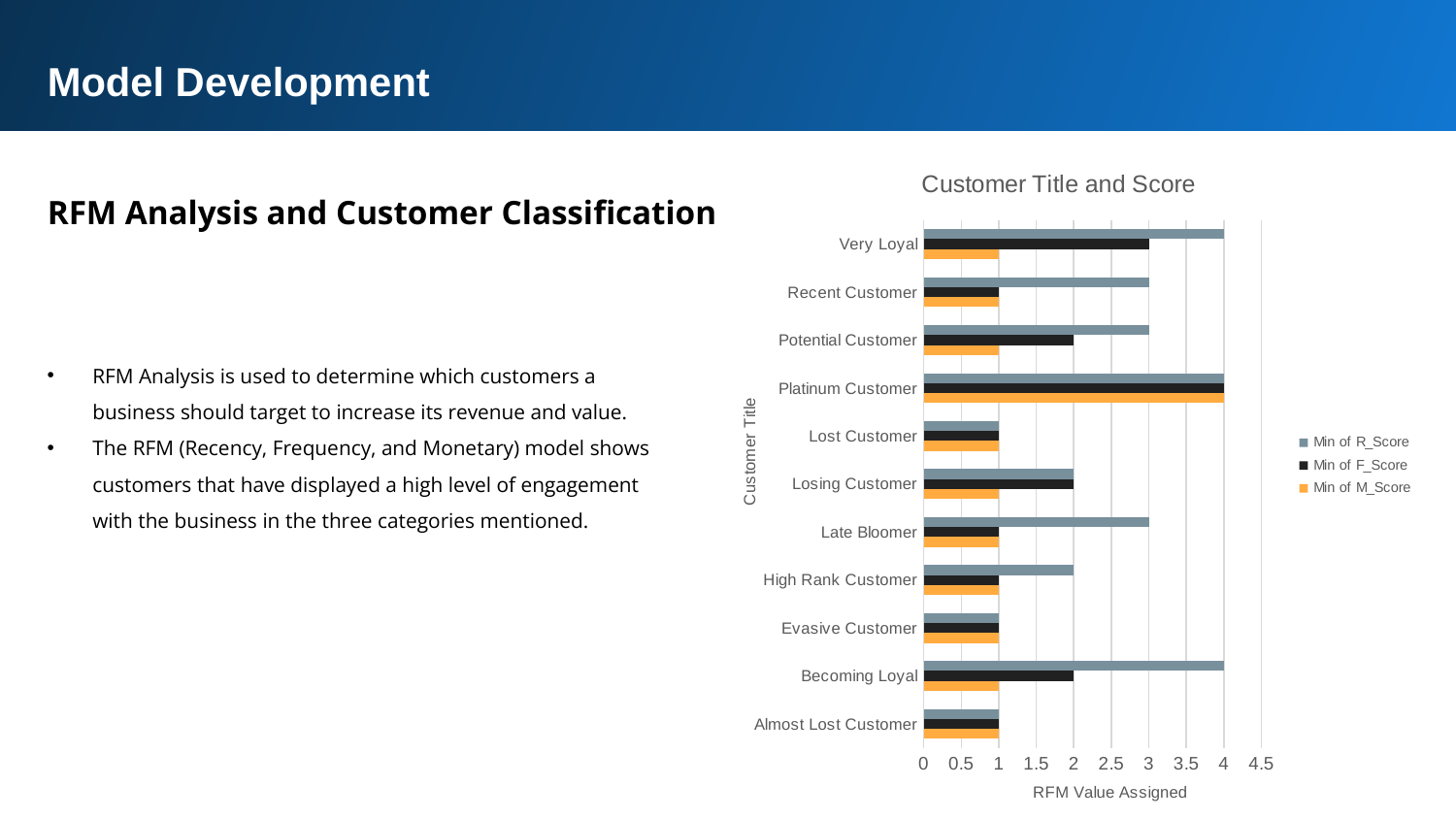

Model Development

### Chart: Customer Title and Score

| Category | Min of M_Score | Min of F_Score | Min of R_Score |
|---|---|---|---|
| Almost Lost Customer | 1.0 | 1.0 | 1.0 |
| Becoming Loyal | 1.0 | 2.0 | 4.0 |
| Evasive Customer | 1.0 | 1.0 | 1.0 |
| High Rank Customer | 1.0 | 1.0 | 2.0 |
| Late Bloomer | 1.0 | 1.0 | 3.0 |
| Losing Customer | 1.0 | 2.0 | 2.0 |
| Lost Customer | 1.0 | 1.0 | 1.0 |
| Platinum Customer | 4.0 | 4.0 | 4.0 |
| Potential Customer | 1.0 | 2.0 | 3.0 |
| Recent Customer | 1.0 | 1.0 | 3.0 |
| Very Loyal | 1.0 | 3.0 | 4.0 |
RFM Analysis and Customer Classification
RFM Analysis is used to determine which customers a business should target to increase its revenue and value.
The RFM (Recency, Frequency, and Monetary) model shows customers that have displayed a high level of engagement with the business in the three categories mentioned.